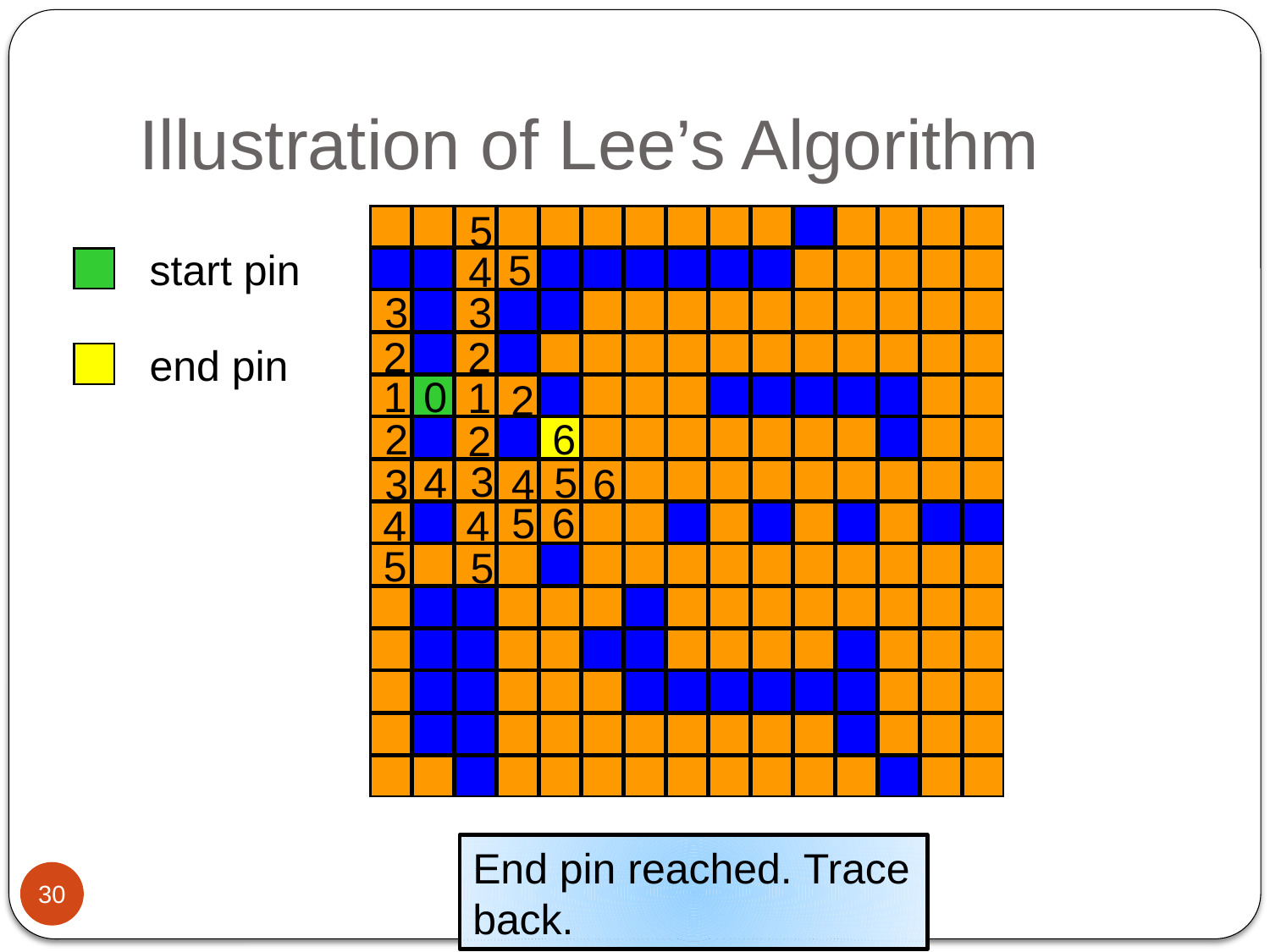

# Illustration of Lee’s Algorithm

5
start pin

5

4

3

3

end pin

2
2
0

1

1
2
2

6
2
3

4
5
3
4
6
5
6

4
4

5

5

End pin reached. Trace back.
30